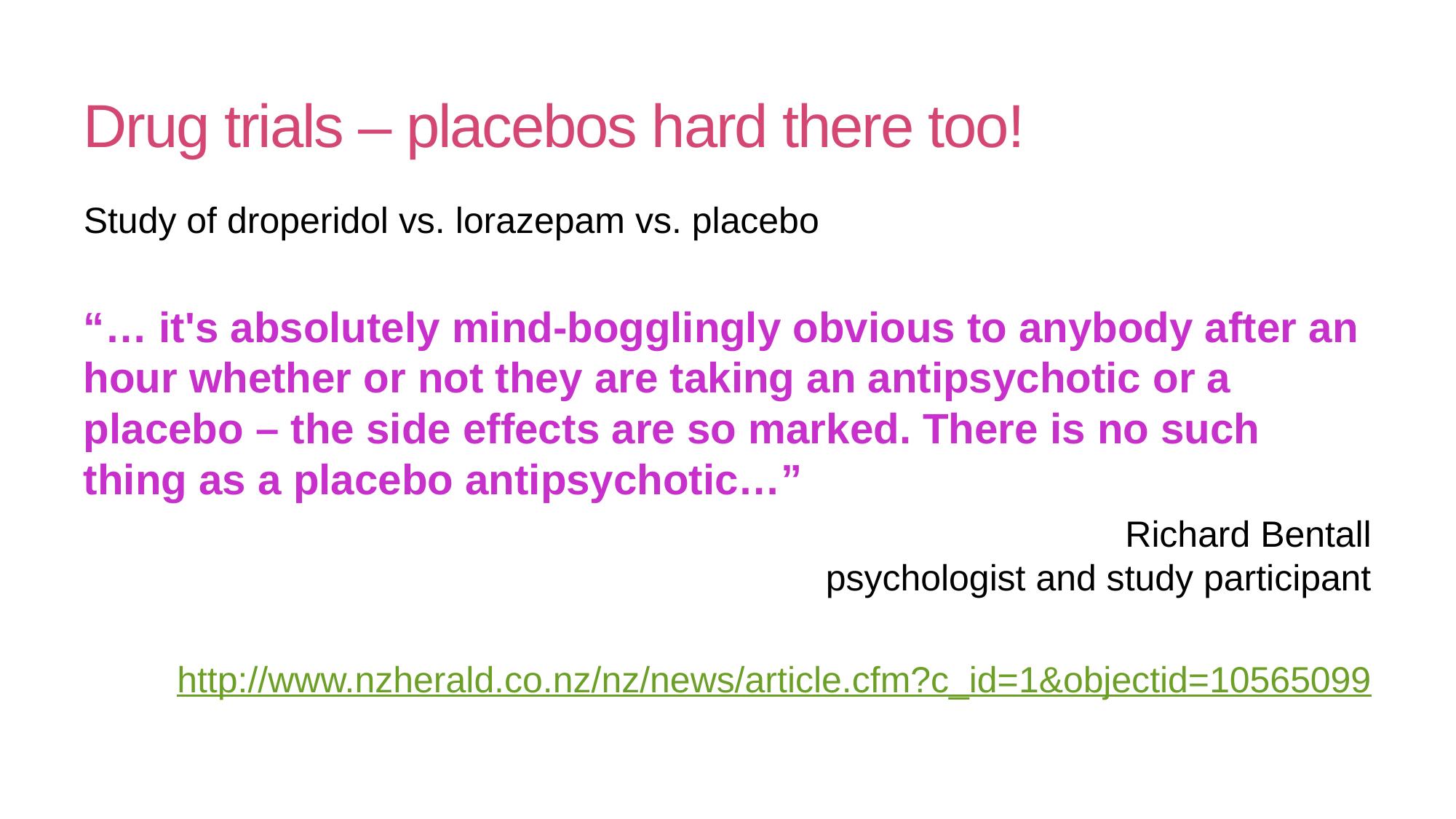

# Drug trials – placebos hard there too!
Study of droperidol vs. lorazepam vs. placebo

“… it's absolutely mind-bogglingly obvious to anybody after an hour whether or not they are taking an antipsychotic or a placebo – the side effects are so marked. There is no such thing as a placebo antipsychotic…”
Richard Bentall
psychologist and study participant

http://www.nzherald.co.nz/nz/news/article.cfm?c_id=1&objectid=10565099